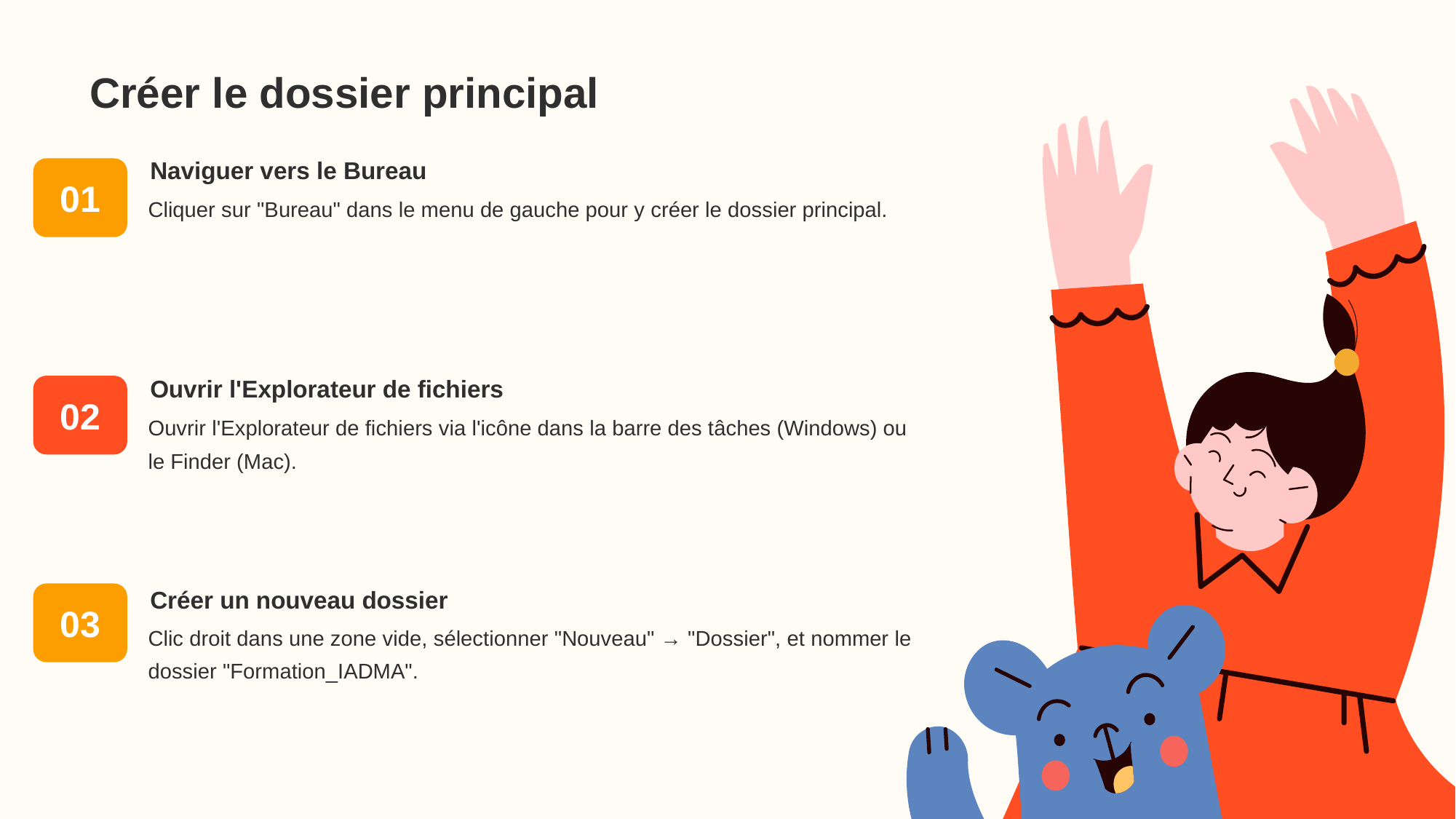

# Créer le dossier principal

Naviguer vers le Bureau
01
Cliquer sur "Bureau" dans le menu de gauche pour y créer le dossier principal.
Ouvrir l'Explorateur de fichiers
02
Ouvrir l'Explorateur de fichiers via l'icône dans la barre des tâches (Windows) ou le Finder (Mac).
Créer un nouveau dossier
03

Clic droit dans une zone vide, sélectionner "Nouveau" → "Dossier", et nommer le dossier "Formation_IADMA".